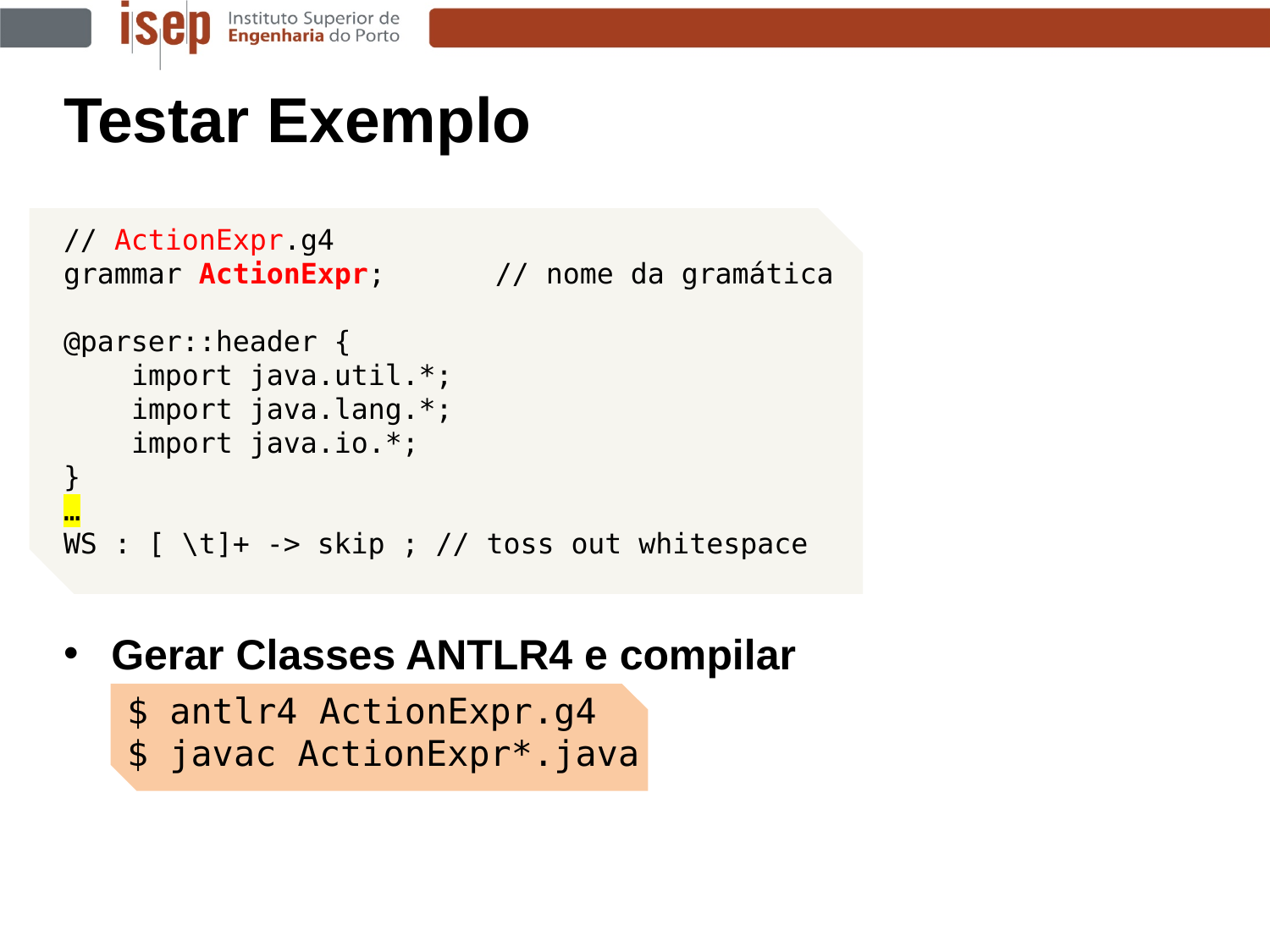

Testar Exemplo

// ActionExpr.g4
grammar ActionExpr;	   // nome da gramática

@parser::header {
    import java.util.*;
    import java.lang.*;
    import java.io.*;
}
…
WS : [ \t]+ -> skip ; // toss out whitespace

Gerar Classes ANTLR4 e compilar
$ antlr4 ActionExpr.g4
$ javac ActionExpr*.java